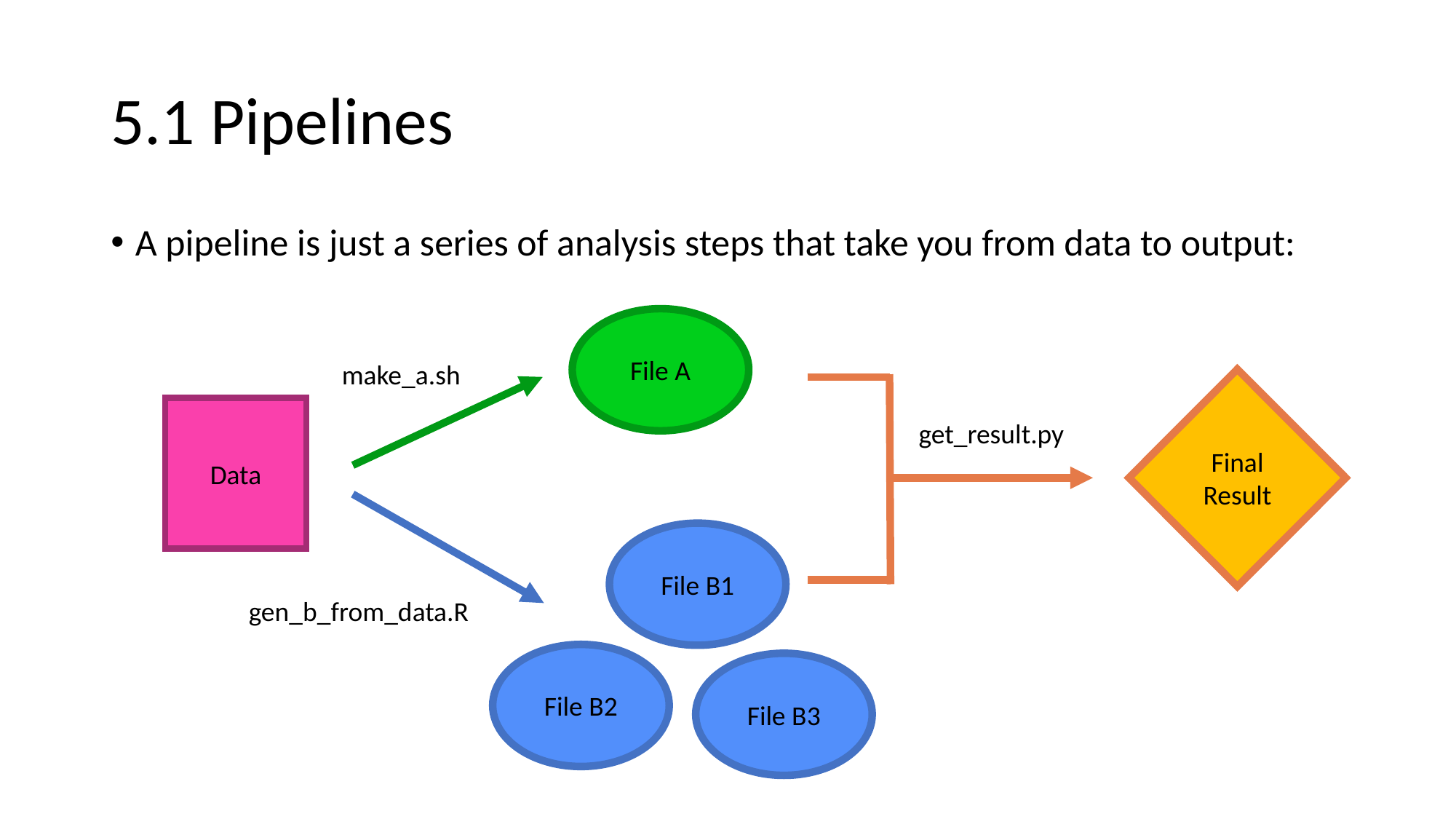

# 5.1 Pipelines
A pipeline is just a series of analysis steps that take you from data to output:

File A
make_a.sh
Final Result
Data
get_result.py
File B1
gen_b_from_data.R
File B2
File B3